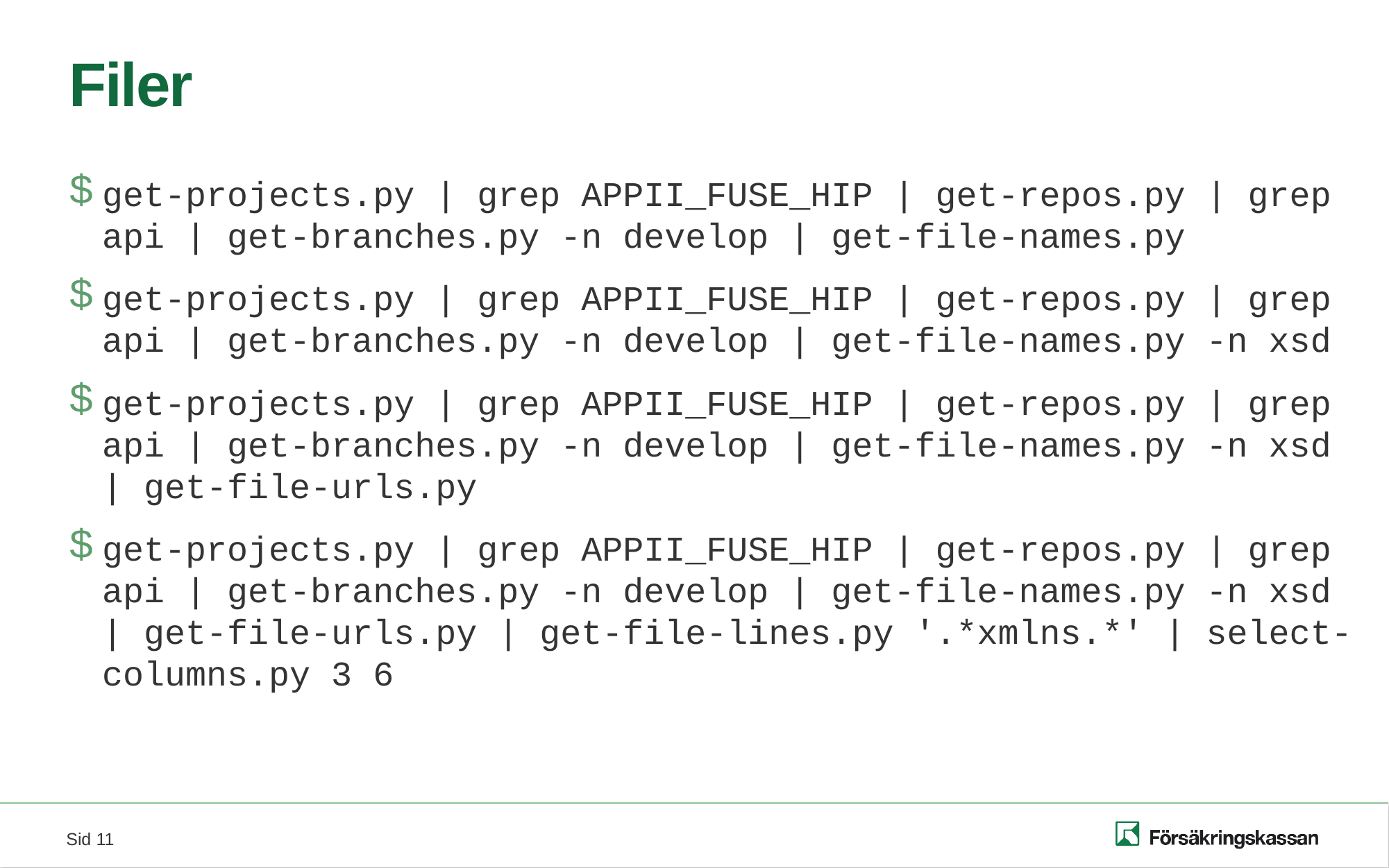

# Filer
get-projects.py | grep APPII_FUSE_HIP | get-repos.py | grep api | get-branches.py -n develop | get-file-names.py
get-projects.py | grep APPII_FUSE_HIP | get-repos.py | grep api | get-branches.py -n develop | get-file-names.py -n xsd
get-projects.py | grep APPII_FUSE_HIP | get-repos.py | grep api | get-branches.py -n develop | get-file-names.py -n xsd | get-file-urls.py
get-projects.py | grep APPII_FUSE_HIP | get-repos.py | grep api | get-branches.py -n develop | get-file-names.py -n xsd | get-file-urls.py | get-file-lines.py '.*xmlns.*' | select-columns.py 3 6